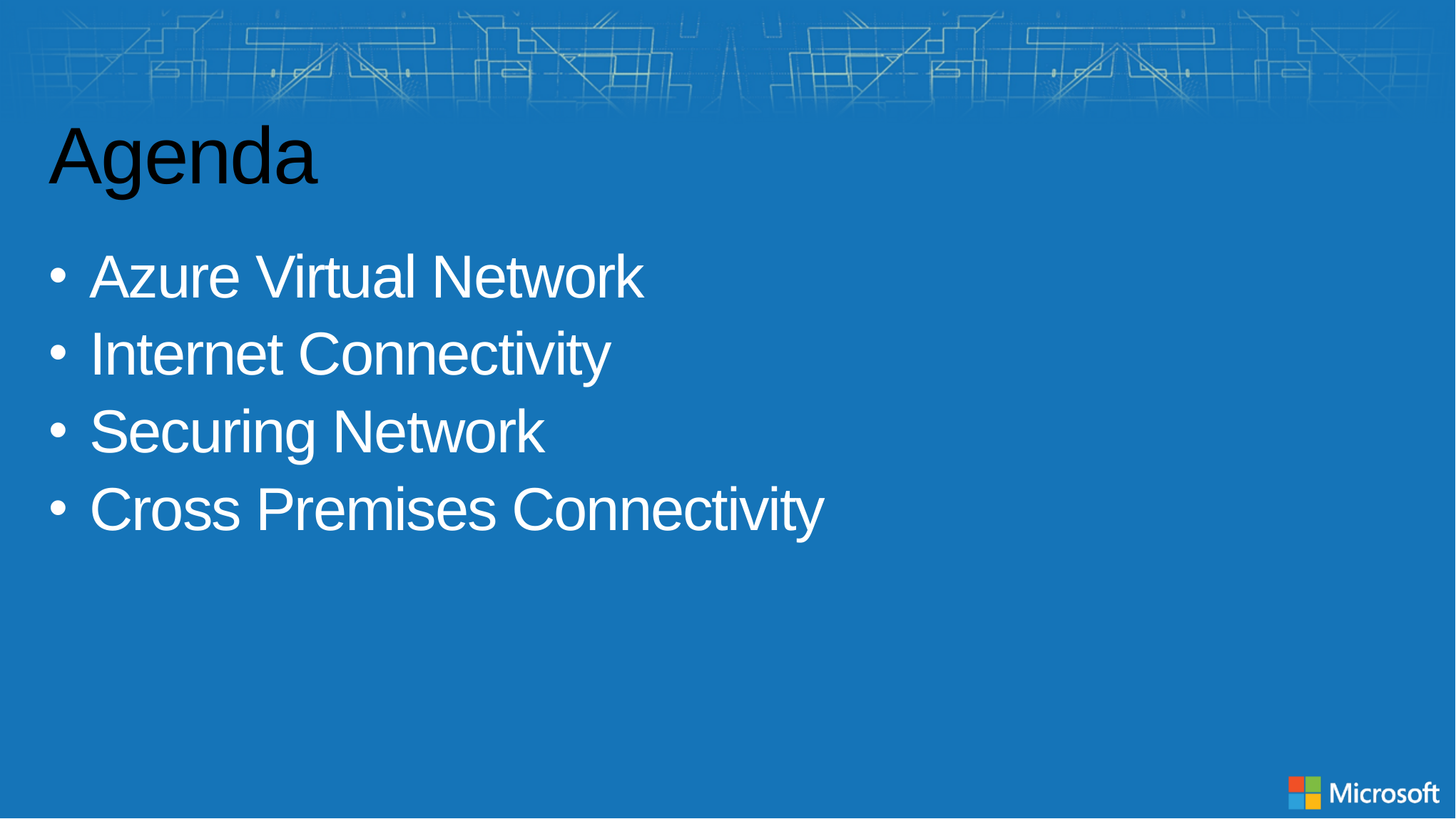

# Agenda
Azure Virtual Network
Internet Connectivity
Securing Network
Cross Premises Connectivity